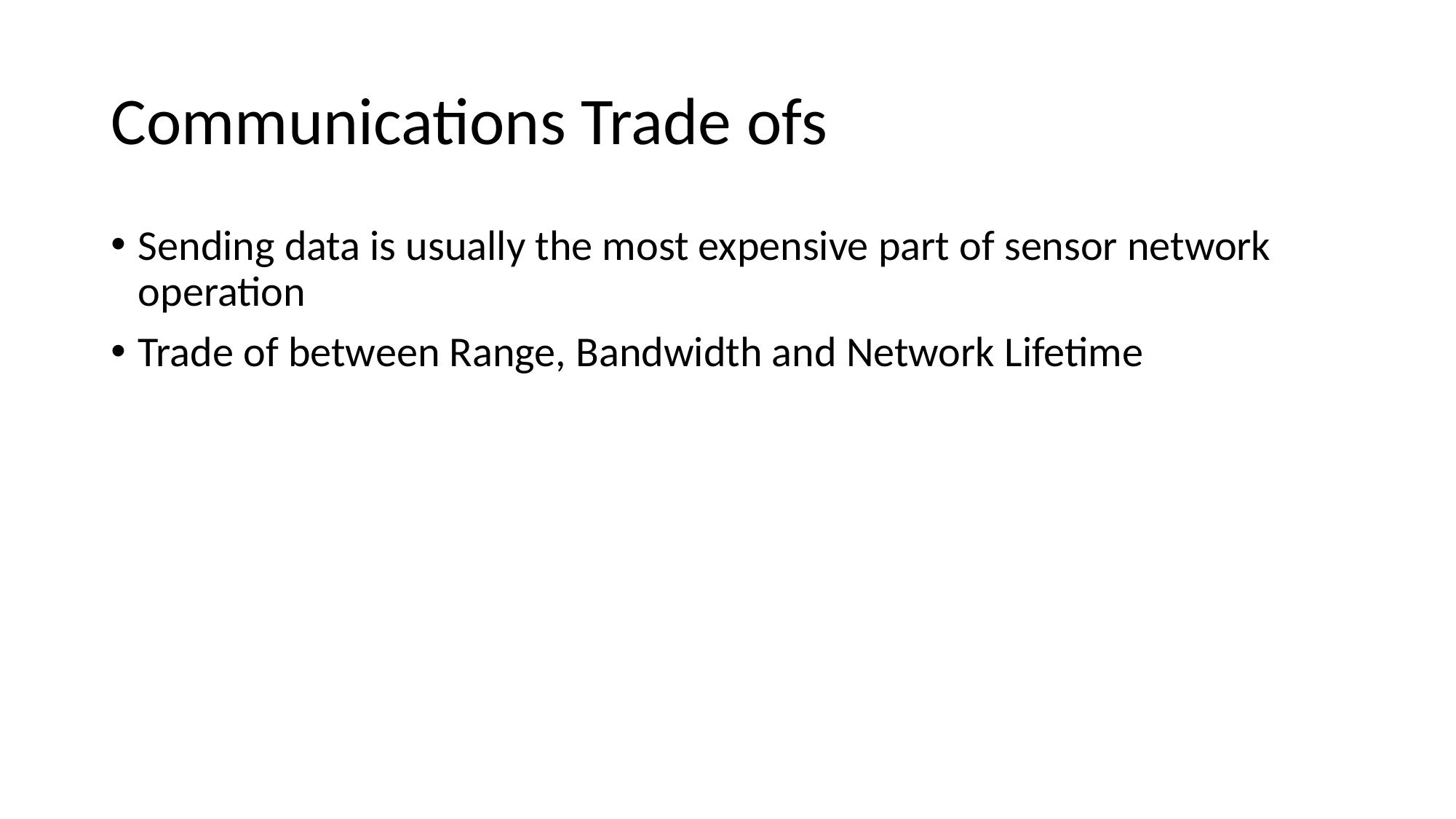

# Communications Trade ofs
Sending data is usually the most expensive part of sensor network operation
Trade of between Range, Bandwidth and Network Lifetime